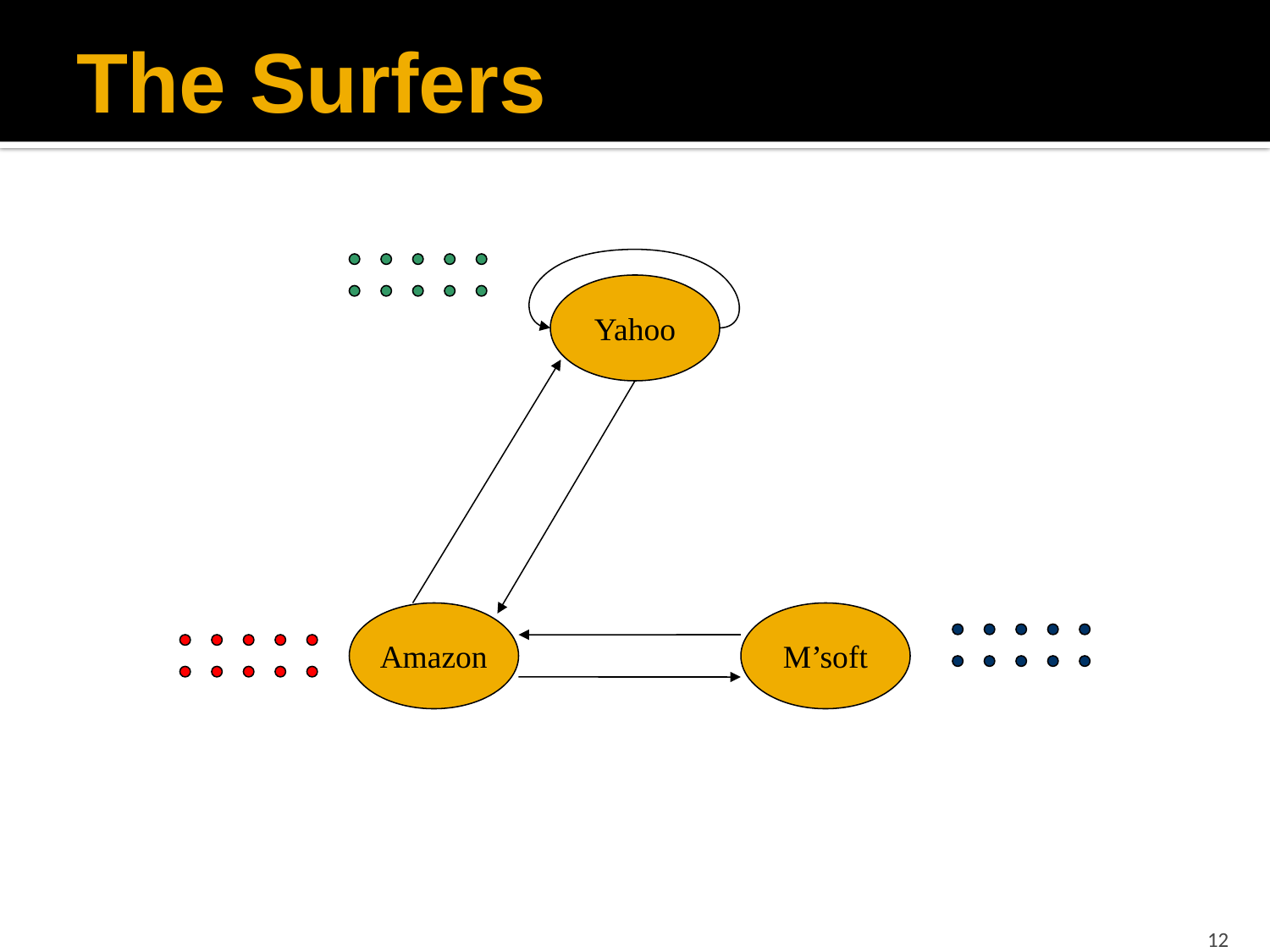

# The Surfers

Yahoo

Amazon
M’soft

12